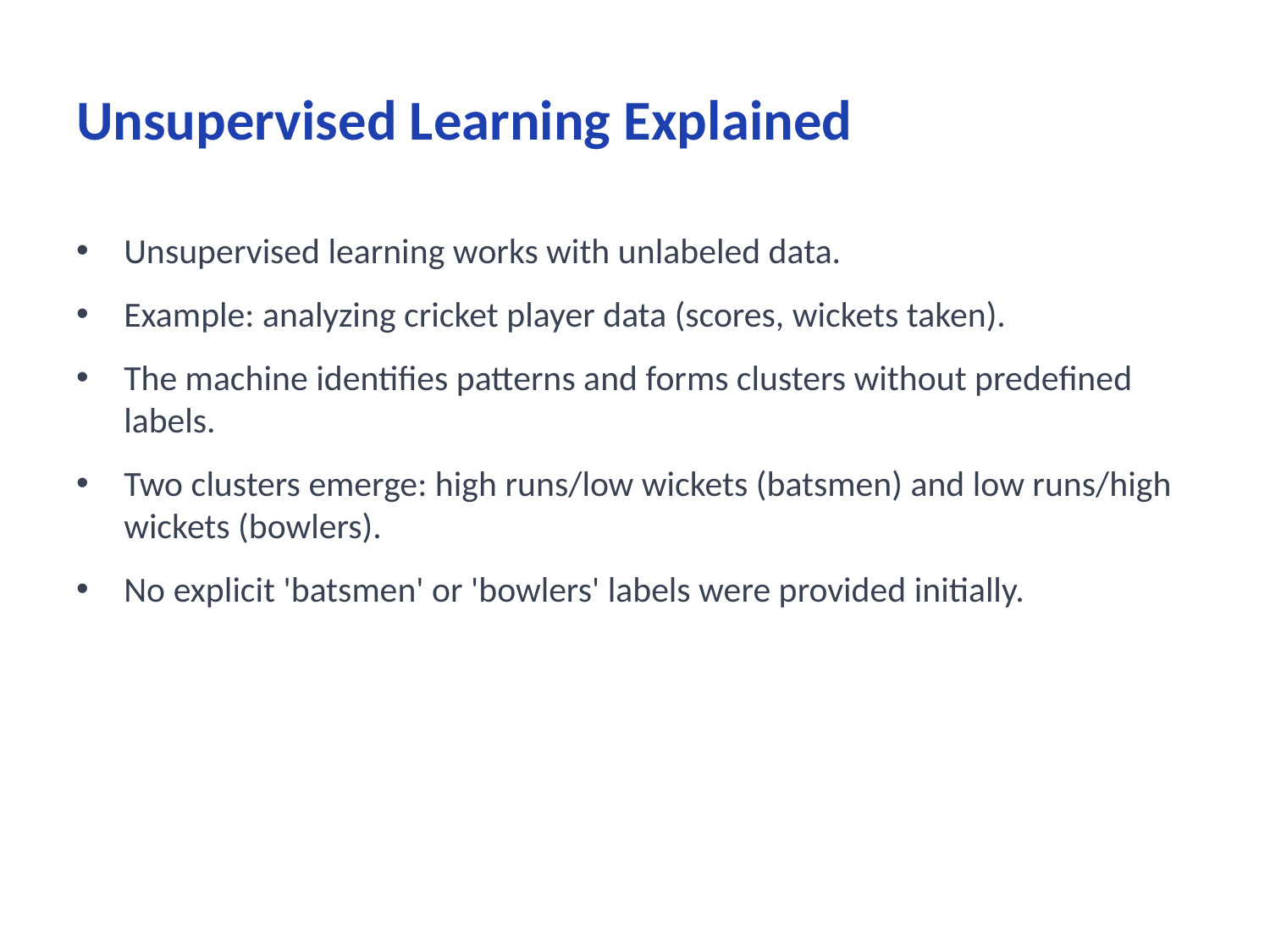

# Unsupervised Learning Explained
Unsupervised learning works with unlabeled data.
Example: analyzing cricket player data (scores, wickets taken).
The machine identifies patterns and forms clusters without predefined labels.
Two clusters emerge: high runs/low wickets (batsmen) and low runs/high wickets (bowlers).
No explicit 'batsmen' or 'bowlers' labels were provided initially.